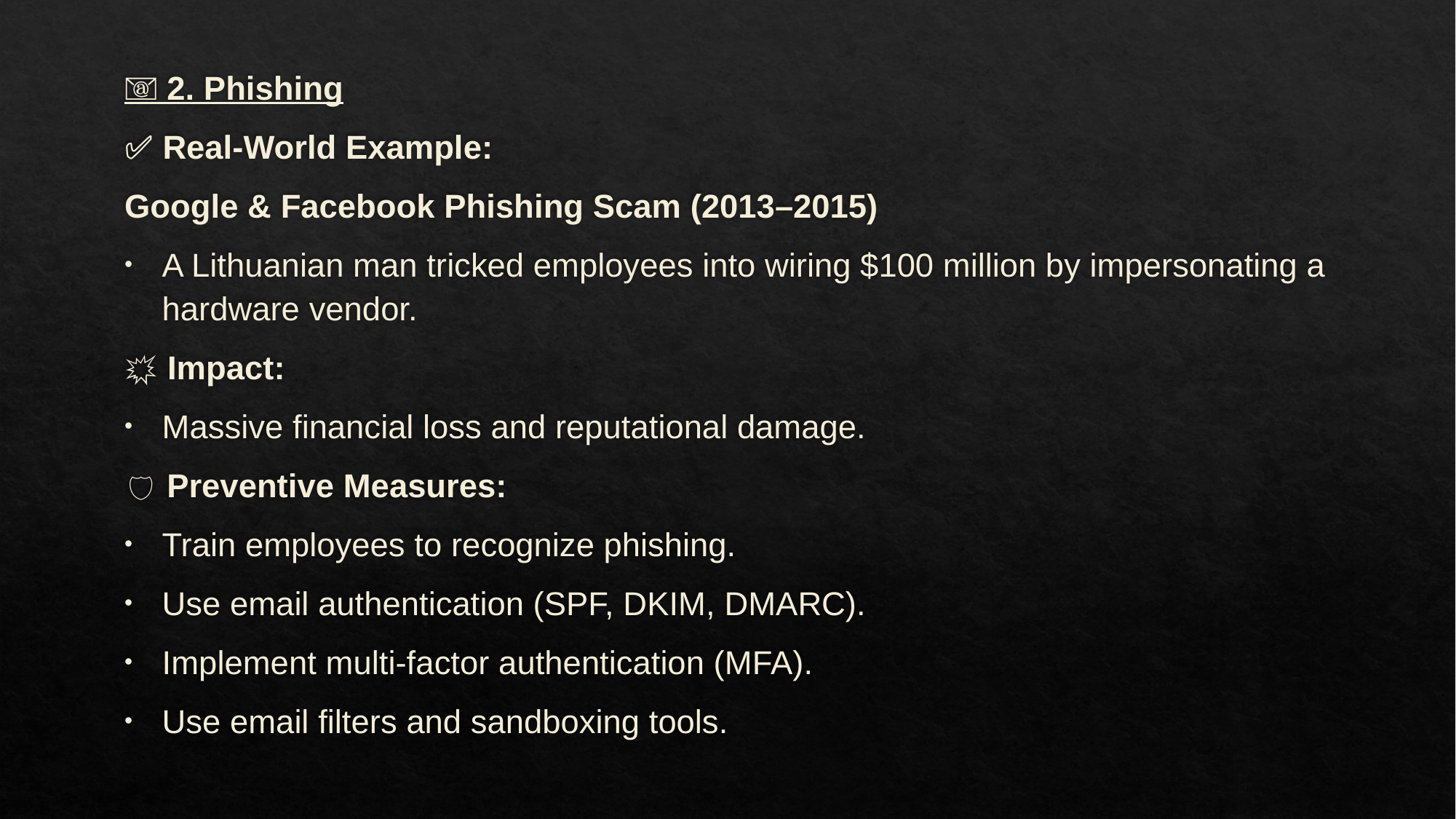

📧 2. Phishing
✅ Real-World Example:
Google & Facebook Phishing Scam (2013–2015)
A Lithuanian man tricked employees into wiring $100 million by impersonating a hardware vendor.
💥 Impact:
Massive financial loss and reputational damage.
🛡️ Preventive Measures:
Train employees to recognize phishing.
Use email authentication (SPF, DKIM, DMARC).
Implement multi-factor authentication (MFA).
Use email filters and sandboxing tools.